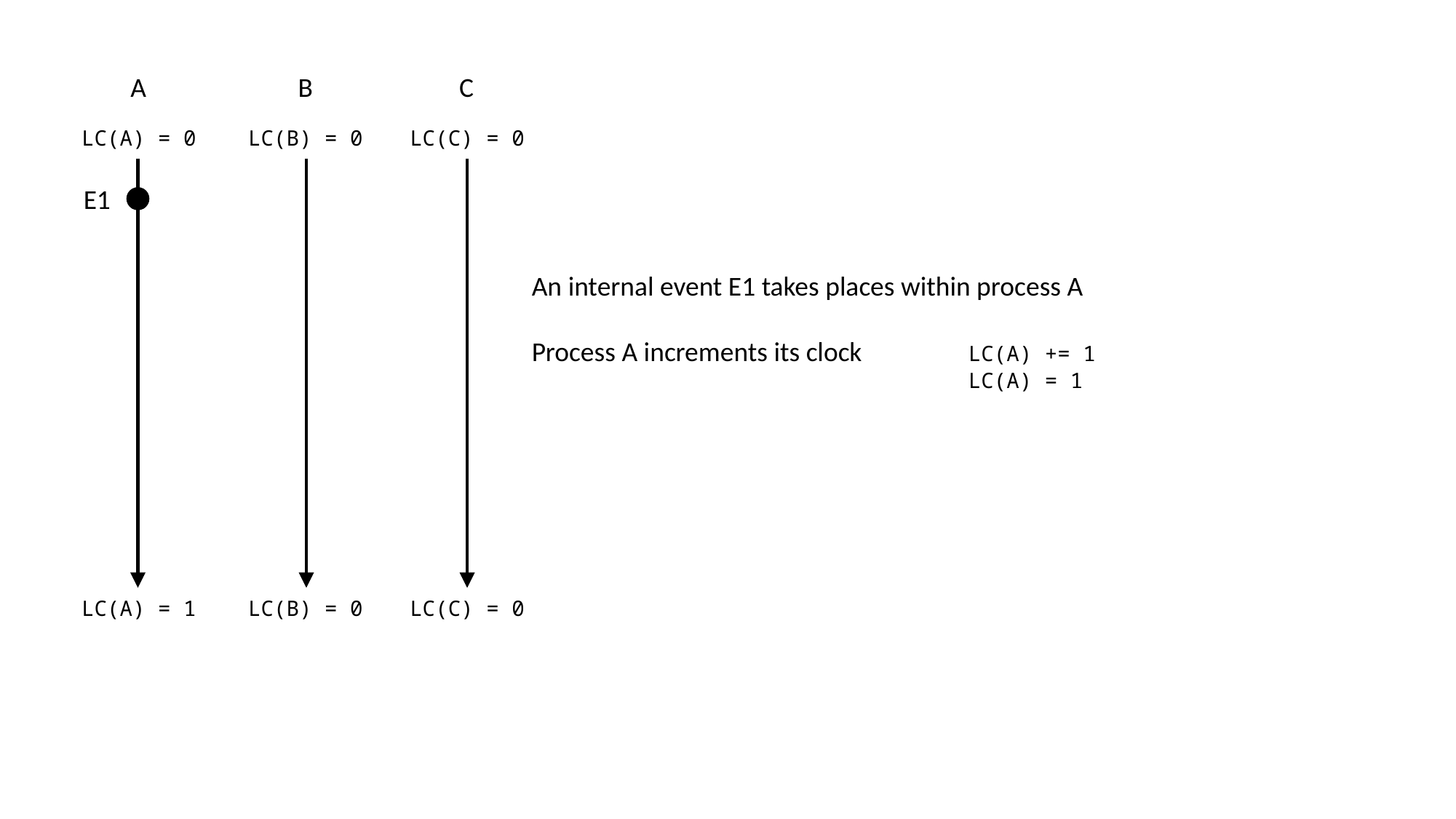

A
B
C
LC(A) = 0
LC(B) = 0
LC(C) = 0
E1

An internal event E1 takes places within process A

Process A increments its clock	LC(A) += 1
				LC(A) = 1
LC(A) = 1
LC(B) = 0
LC(C) = 0